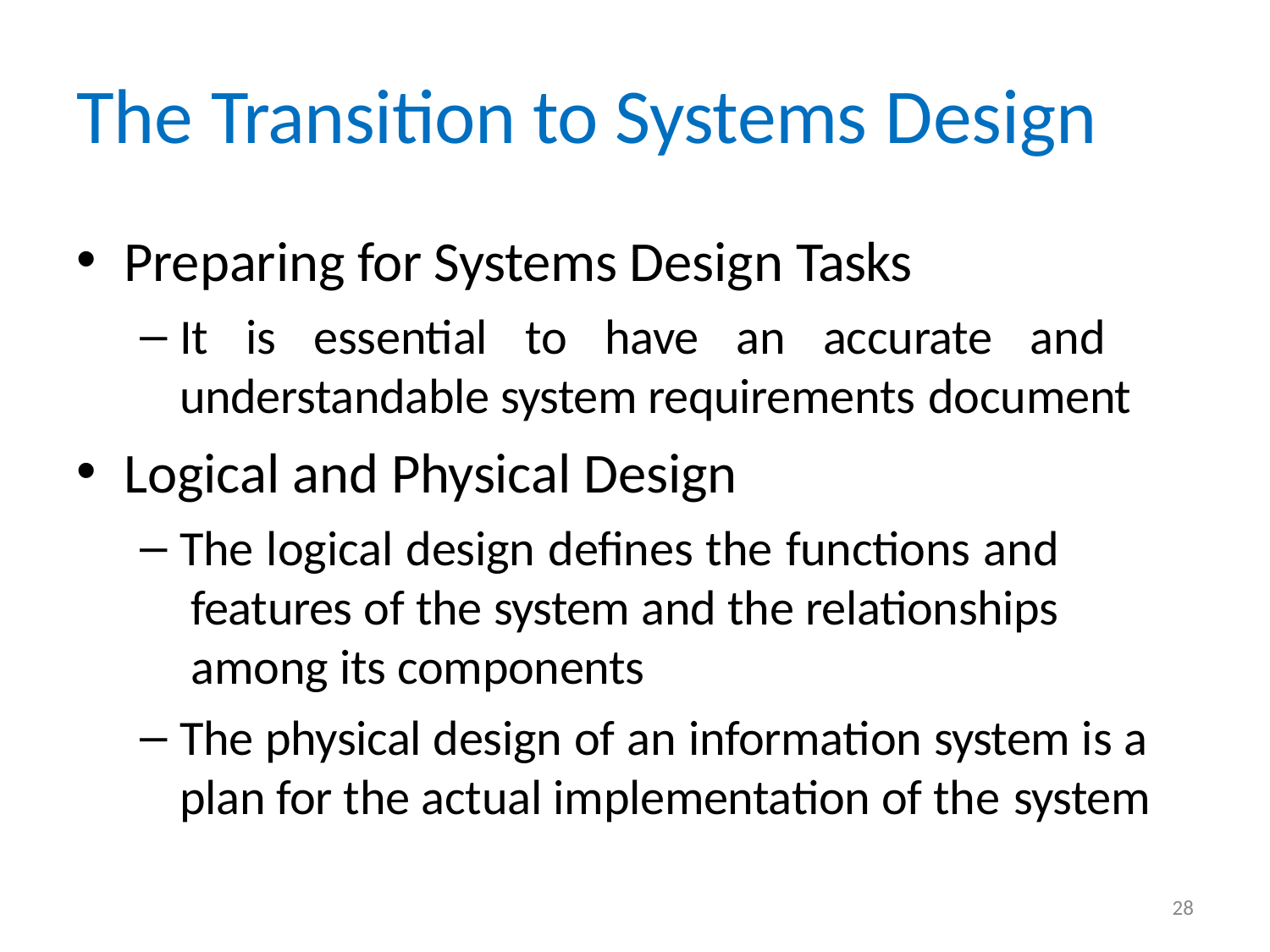

# The Transition to Systems Design
Preparing for Systems Design Tasks
It is essential to have an accurate and  understandable system requirements document
Logical and Physical Design
The logical design defines the functions and  features of the system and the relationships  among its components
The physical design of an information system is a  plan for the actual implementation of the system
28